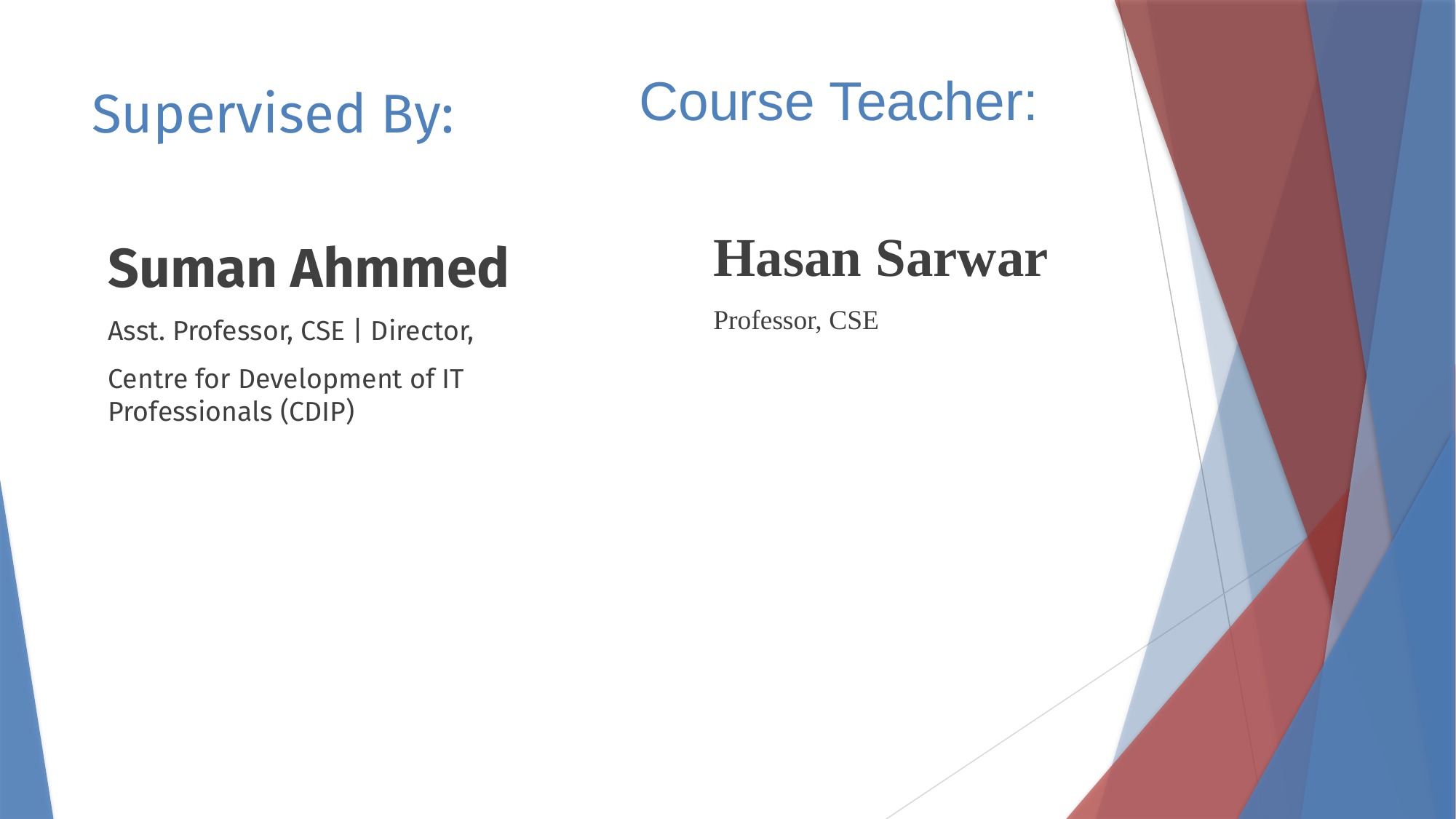

Course Teacher:
# Supervised By:
Hasan Sarwar
Professor, CSE
Suman Ahmmed
Asst. Professor, CSE | Director,
Centre for Development of IT Professionals (CDIP)